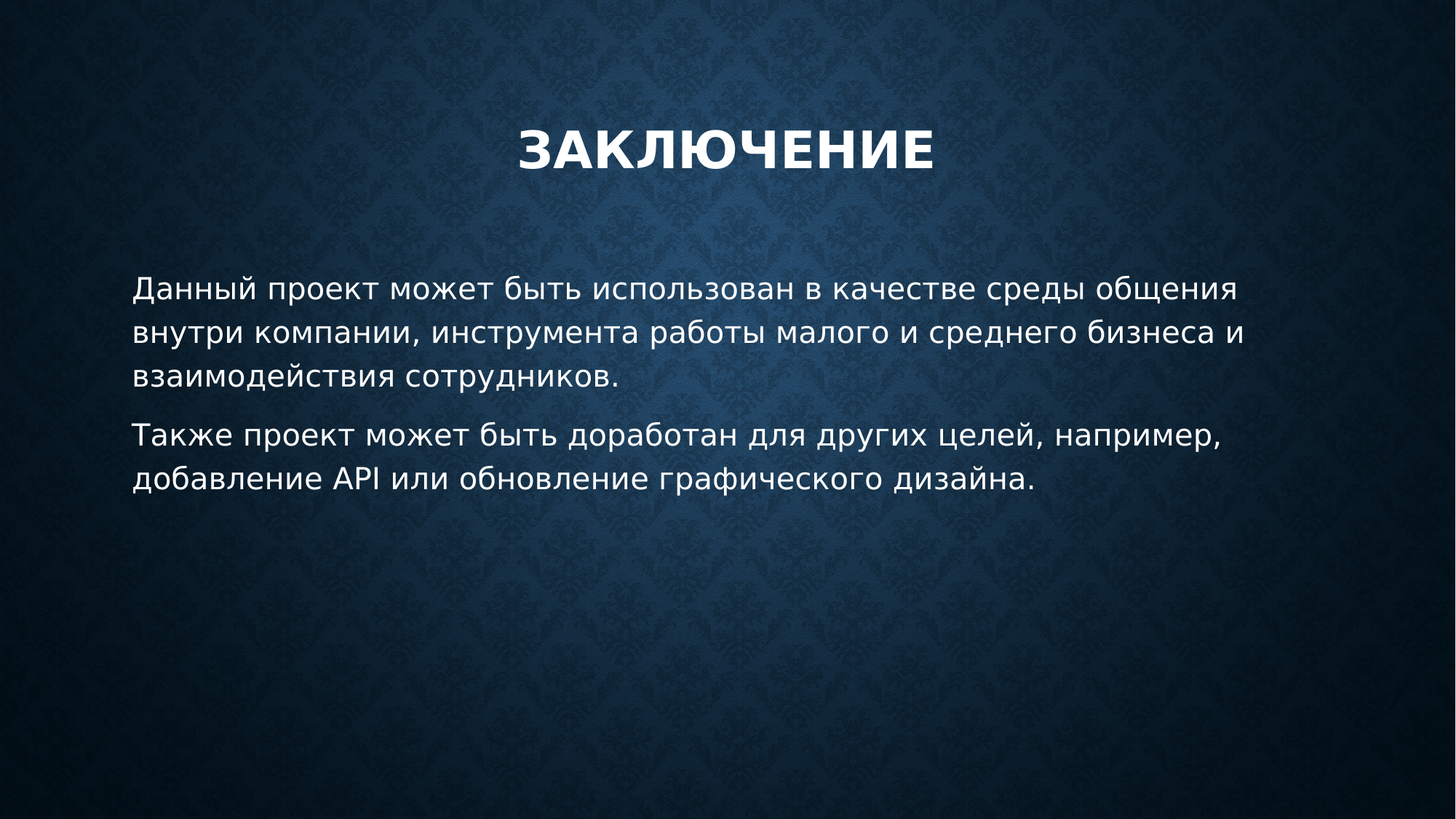

# Заключение
Данный проект может быть использован в качестве среды общения внутри компании, инструмента работы малого и среднего бизнеса и взаимодействия сотрудников.
Также проект может быть доработан для других целей, например, добавление API или обновление графического дизайна.